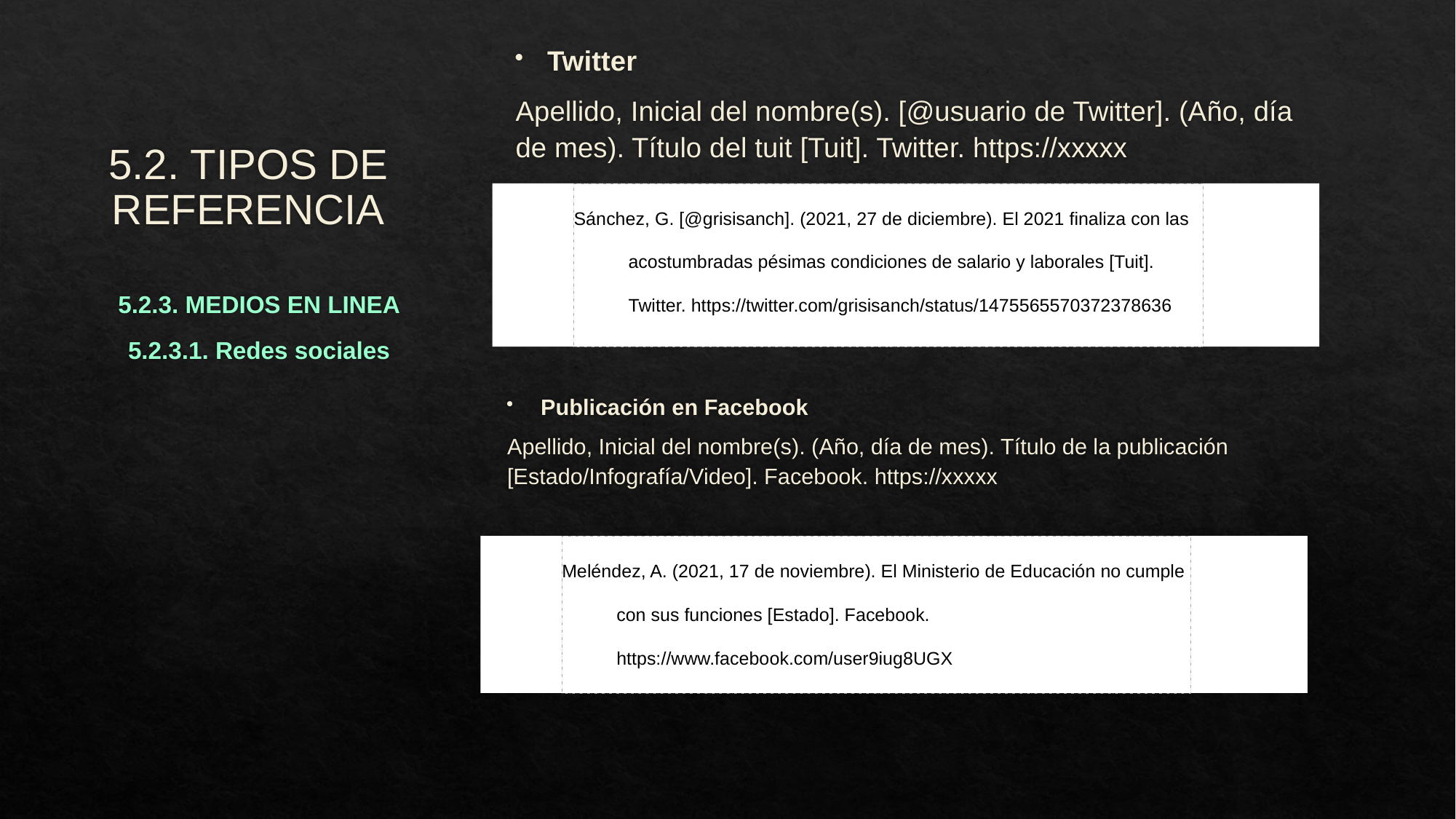

Twitter
Apellido, Inicial del nombre(s). [@usuario de Twitter]. (Año, día de mes). Título del tuit [Tuit]. Twitter. https://xxxxx
# 5.2. TIPOS DE REFERENCIA
Sánchez, G. [@grisisanch]. (2021, 27 de diciembre). El 2021 finaliza con las acostumbradas pésimas condiciones de salario y laborales [Tuit]. Twitter. https://twitter.com/grisisanch/status/1475565570372378636

5.2.3. MEDIOS EN LINEA
5.2.3.1. Redes sociales
Publicación en Facebook
Apellido, Inicial del nombre(s). (Año, día de mes). Título de la publicación [Estado/Infografía/Video]. Facebook. https://xxxxx
Meléndez, A. (2021, 17 de noviembre). El Ministerio de Educación no cumple con sus funciones [Estado]. Facebook. https://www.facebook.com/user9iug8UGX